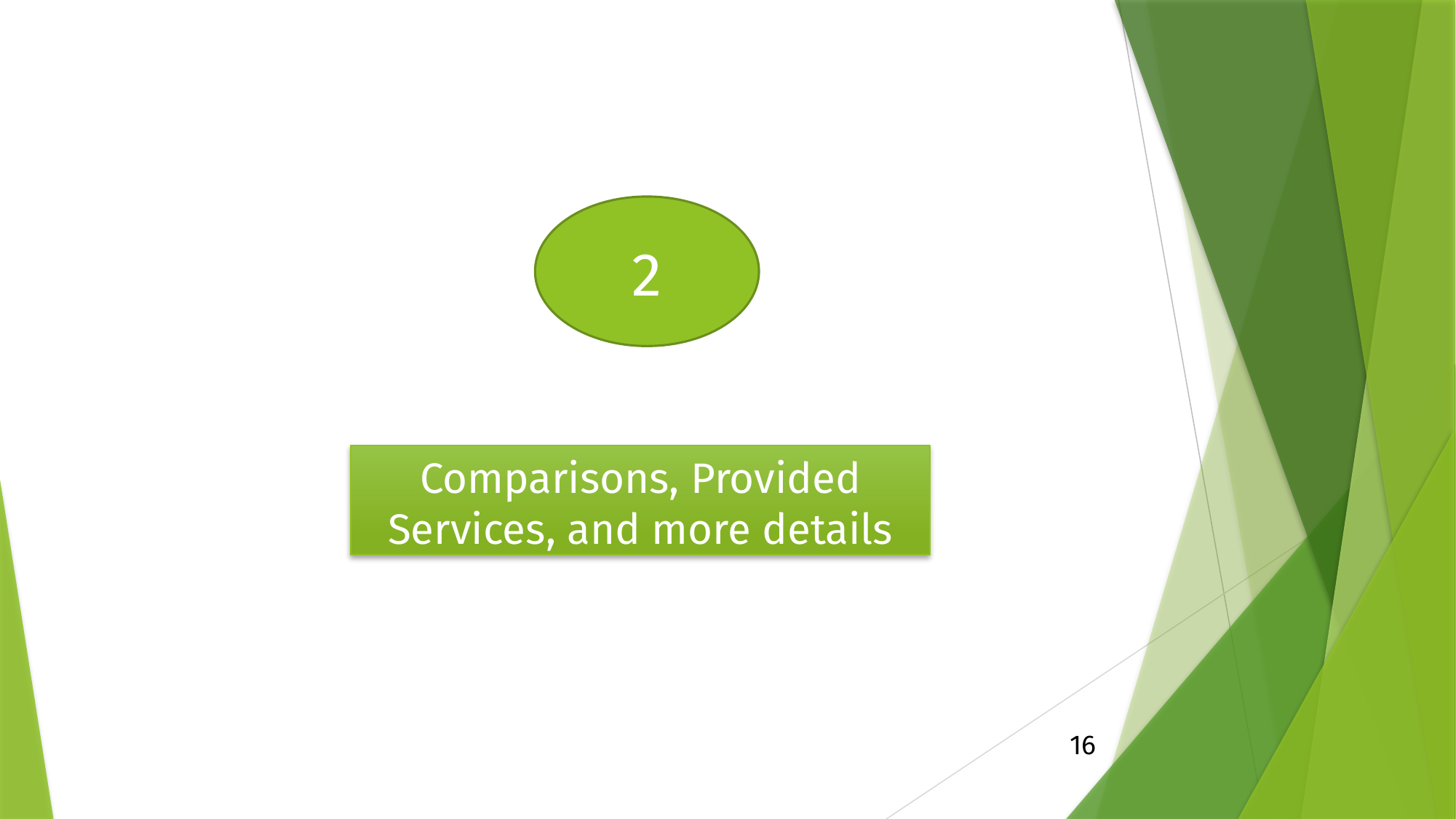

2
# Comparisons, Provided Services, and more details
16